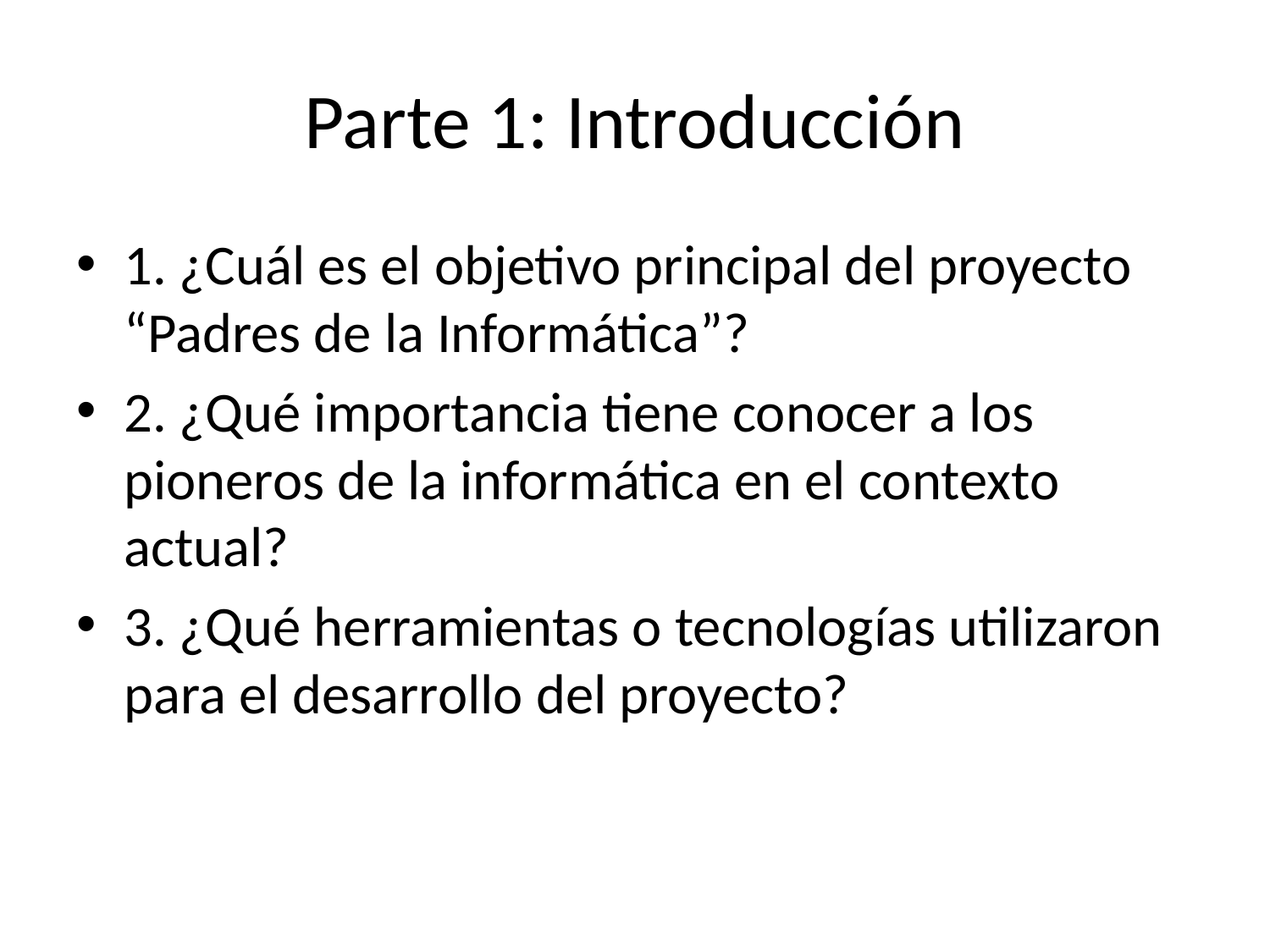

# Parte 1: Introducción
1. ¿Cuál es el objetivo principal del proyecto “Padres de la Informática”?
2. ¿Qué importancia tiene conocer a los pioneros de la informática en el contexto actual?
3. ¿Qué herramientas o tecnologías utilizaron para el desarrollo del proyecto?